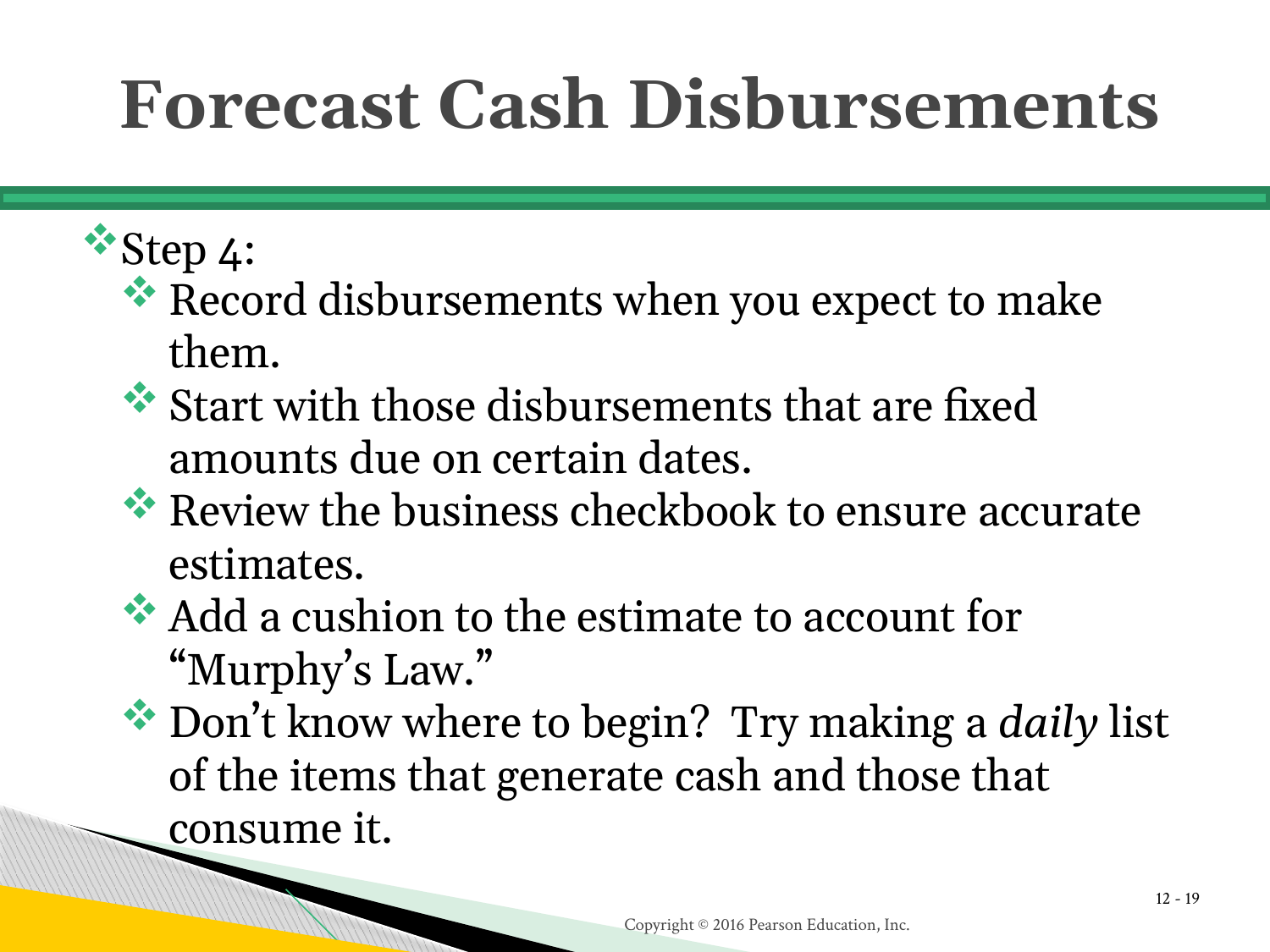

# Forecast Cash Disbursements
Step 4:
Record disbursements when you expect to make them.
Start with those disbursements that are fixed amounts due on certain dates.
Review the business checkbook to ensure accurate estimates.
Add a cushion to the estimate to account for “Murphy’s Law.”
Don’t know where to begin?  Try making a daily list of the items that generate cash and those that consume it.

12 - 19
Copyright © 2016 Pearson Education, Inc.